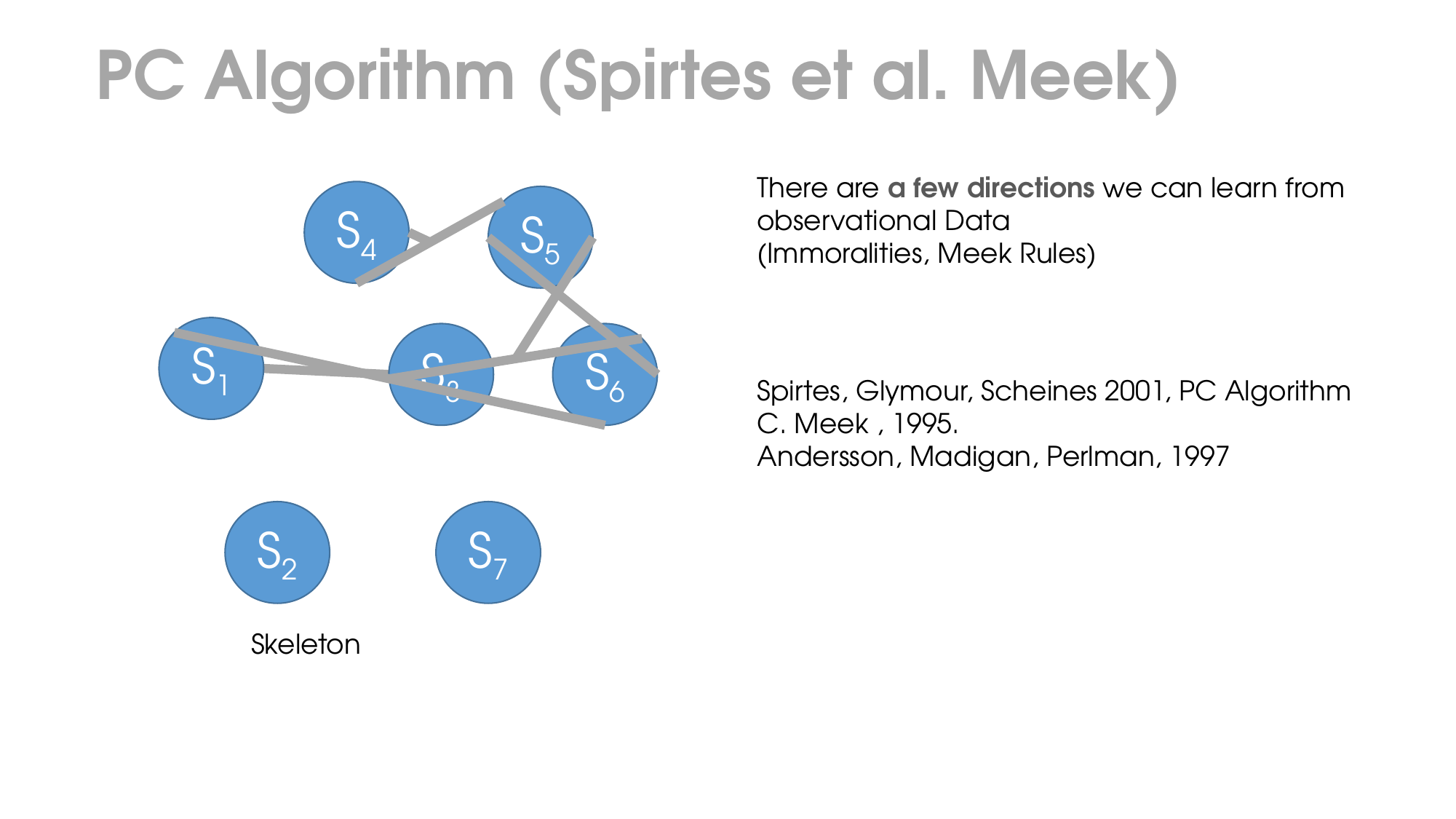

# PC Algorithm (Spirtes et al. Meek)
There are a few directions we can learn from observational Data
(Immoralities, Meek Rules)
S4
S5
S1
S3
S6
Spirtes, Glymour, Scheines 2001, PC Algorithm
C. Meek , 1995.
Andersson, Madigan, Perlman, 1997

S2
S7
Skeleton